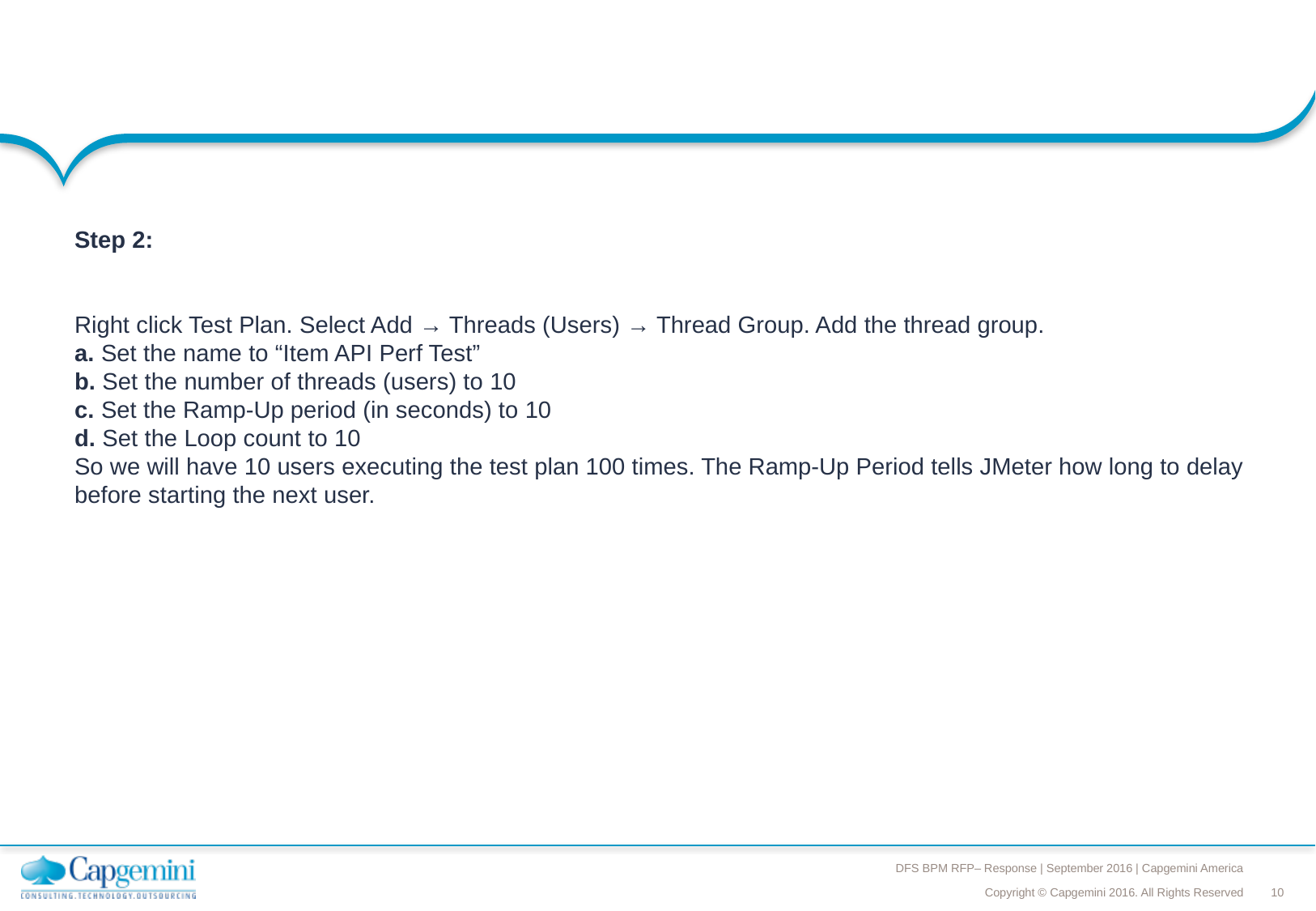

Step 2:

Right click Test Plan. Select Add → Threads (Users) → Thread Group. Add the thread group.
a. Set the name to “Item API Perf Test”
b. Set the number of threads (users) to 10
c. Set the Ramp-Up period (in seconds) to 10
d. Set the Loop count to 10
So we will have 10 users executing the test plan 100 times. The Ramp-Up Period tells JMeter how long to delay before starting the next user.